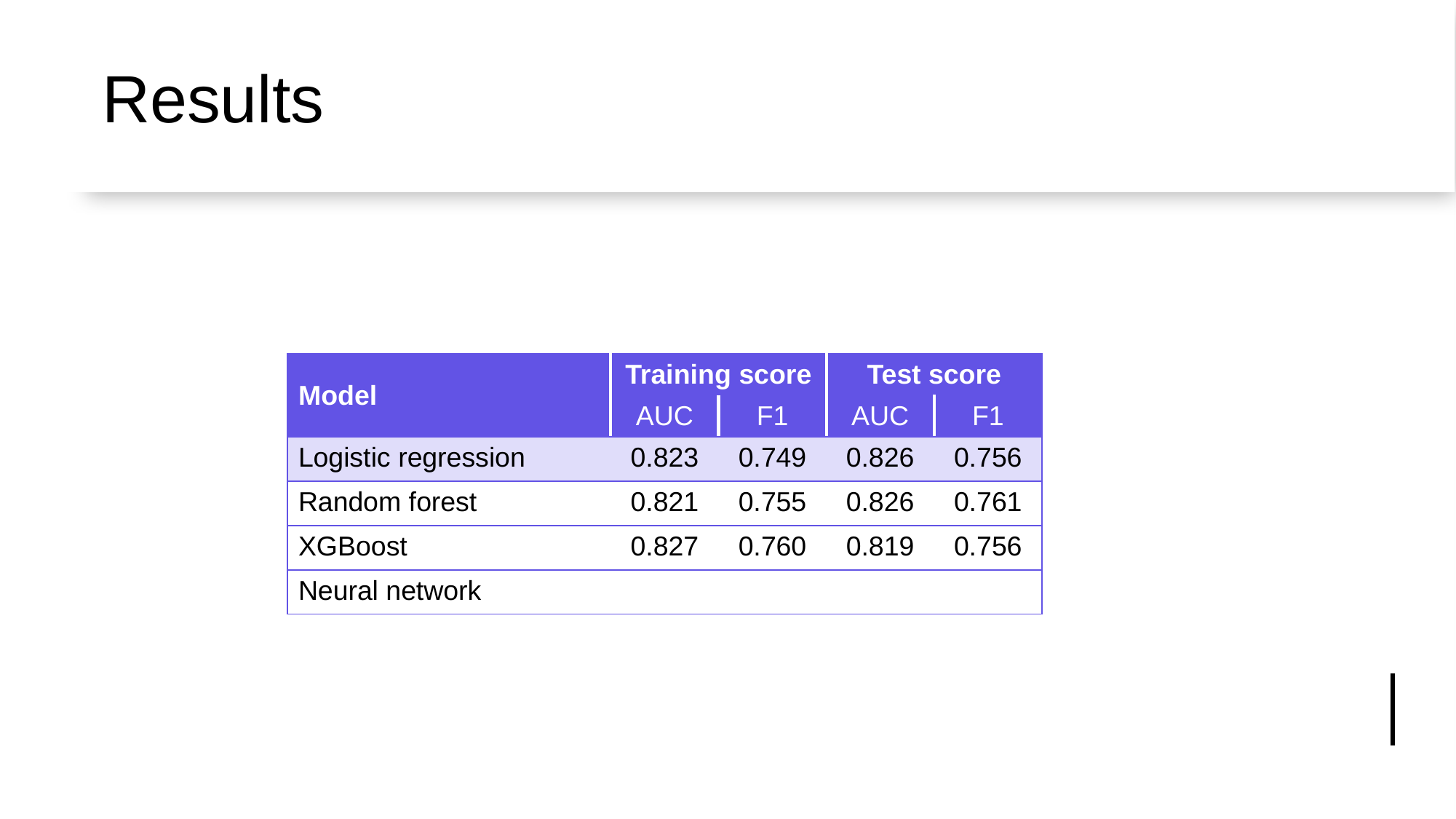

# Results
| Model | Training score |  | Test score |  |
| --- | --- | --- | --- | --- |
|  | AUC | F1 | AUC | F1 |
| Logistic regression | 0.823 | 0.749 | 0.826 | 0.756 |
| Random forest | 0.821 | 0.755 | 0.826 | 0.761 |
| XGBoost | 0.827 | 0.760 | 0.819 | 0.756 |
| Neural network |  |  |  |  |